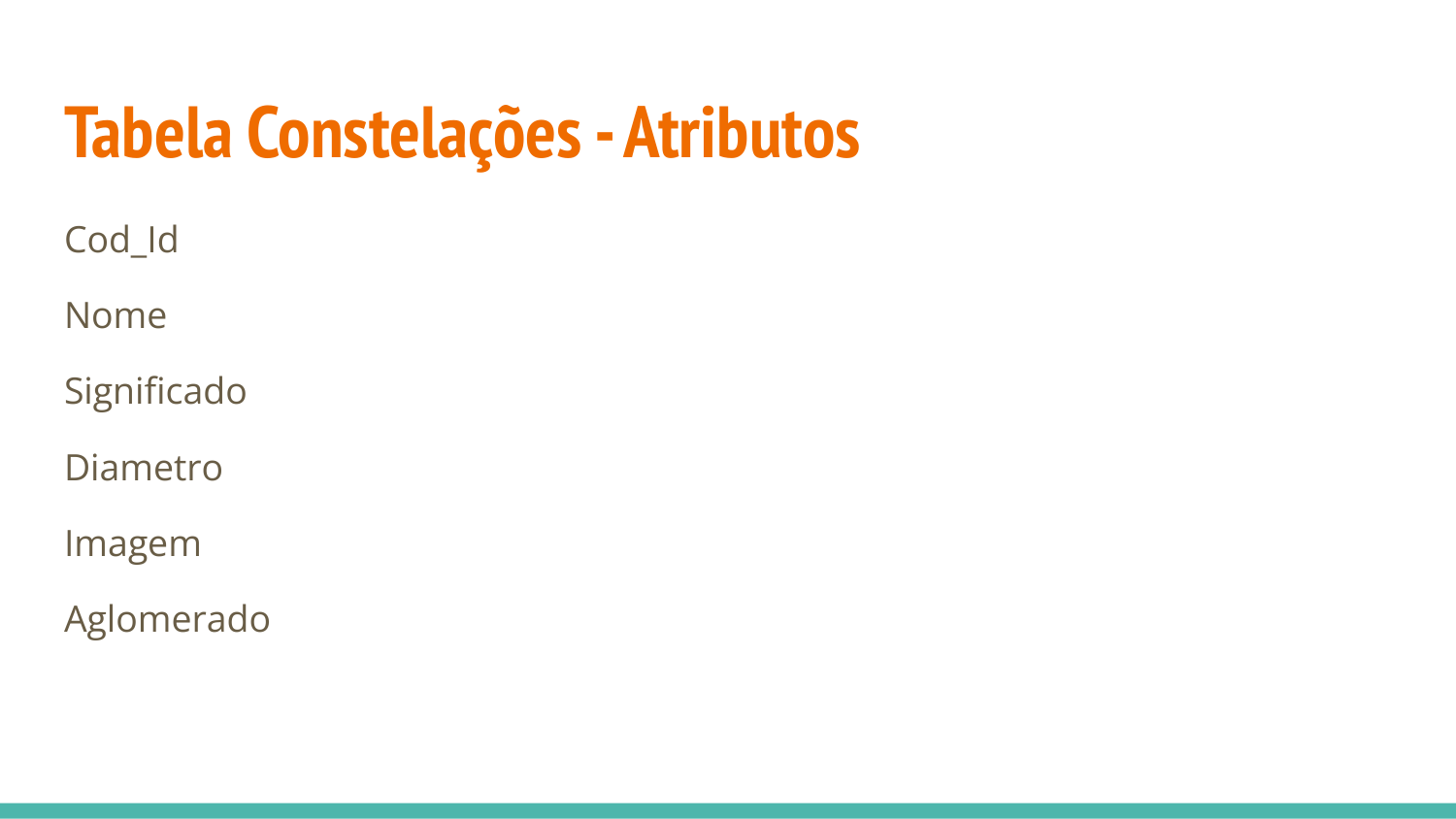

# Tabela Constelações - Atributos

Cod_Id
Nome
Significado
Diametro
Imagem
Aglomerado